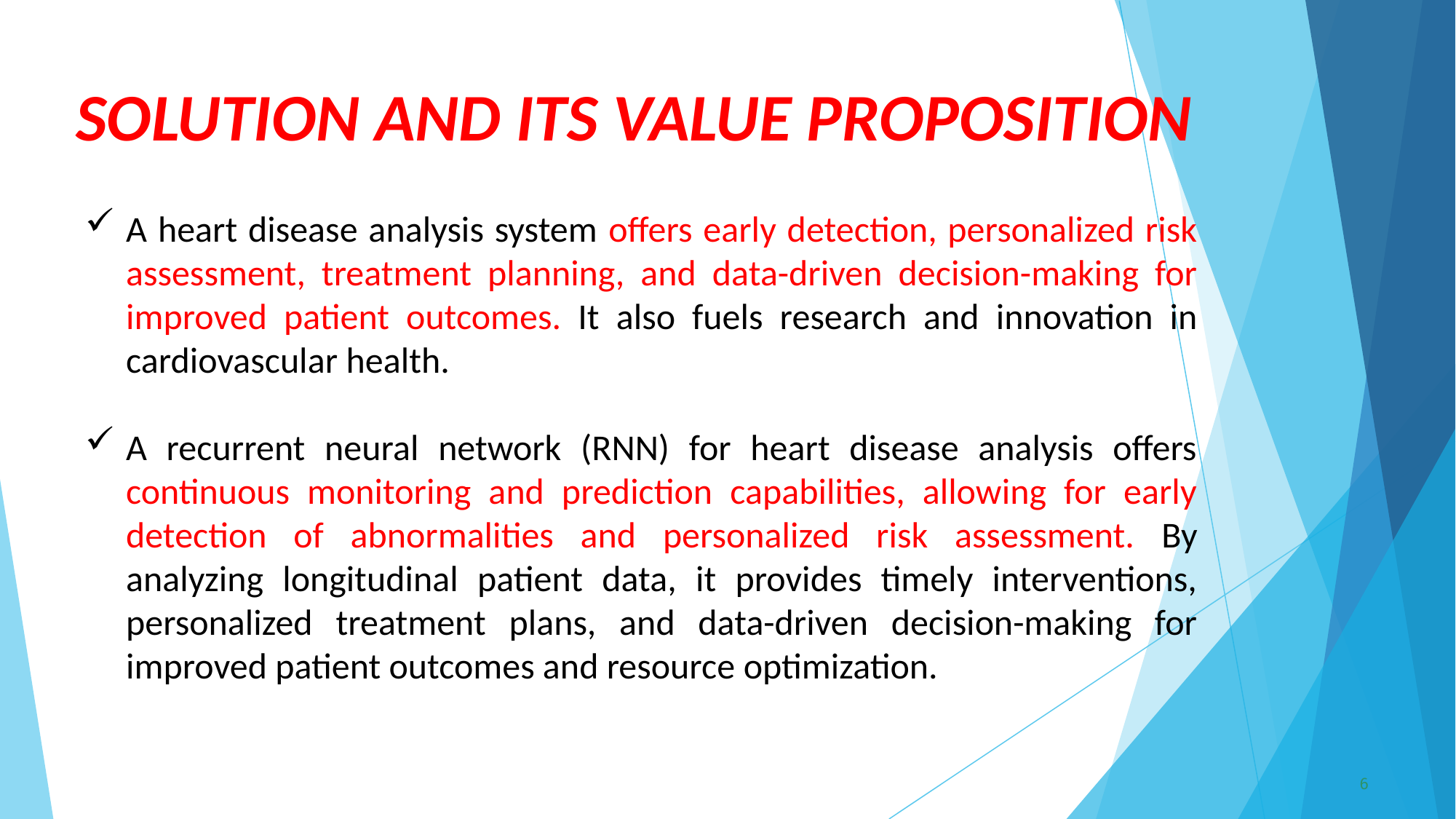

# SOLUTION AND ITS VALUE PROPOSITION
A heart disease analysis system offers early detection, personalized risk assessment, treatment planning, and data-driven decision-making for improved patient outcomes. It also fuels research and innovation in cardiovascular health.

A recurrent neural network (RNN) for heart disease analysis offers continuous monitoring and prediction capabilities, allowing for early detection of abnormalities and personalized risk assessment. By analyzing longitudinal patient data, it provides timely interventions, personalized treatment plans, and data-driven decision-making for improved patient outcomes and resource optimization.

6